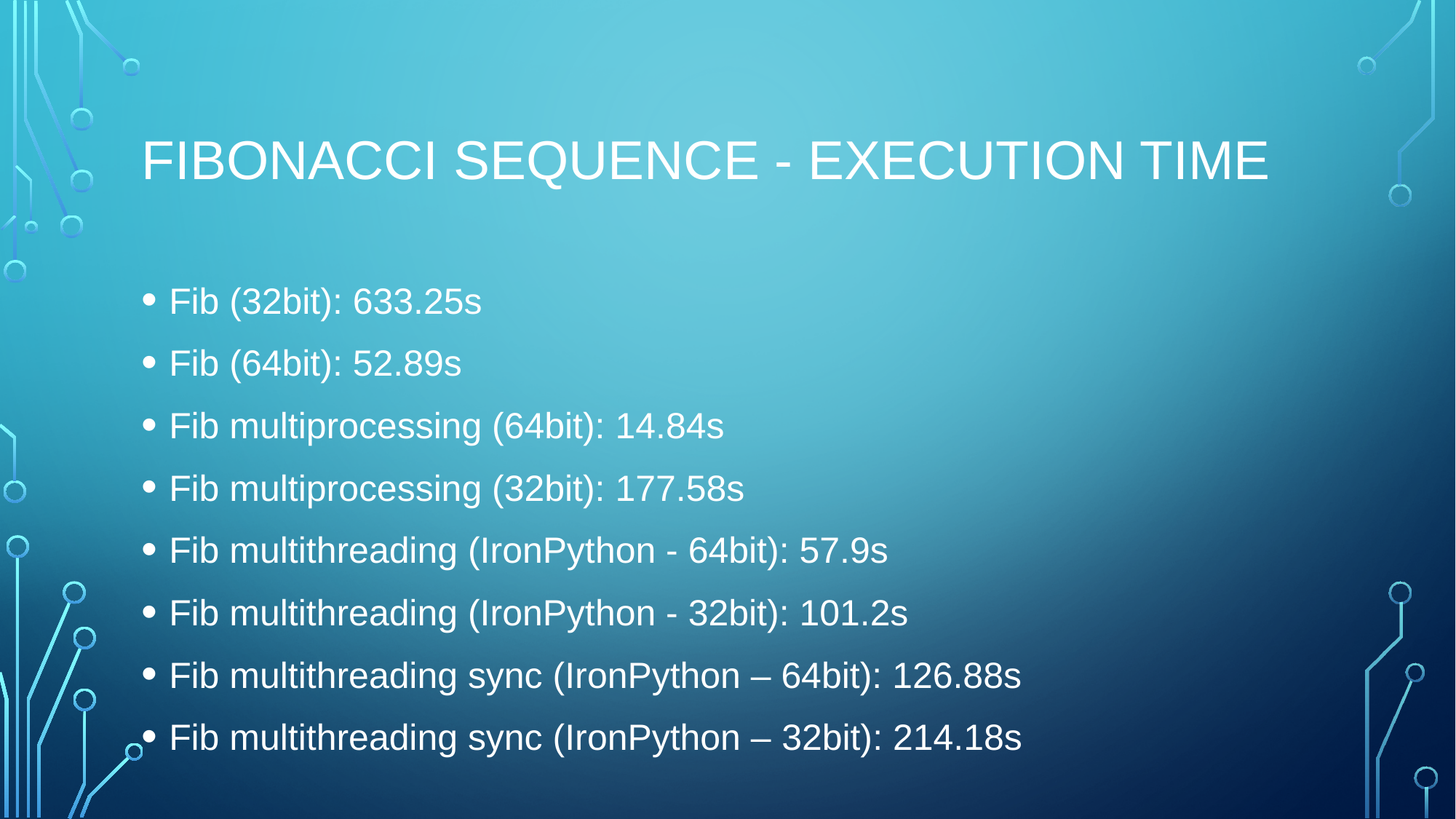

# fibonacci sequence - execution time
Fib (32bit): 633.25s
Fib (64bit): 52.89s
Fib multiprocessing (64bit): 14.84s
Fib multiprocessing (32bit): 177.58s
Fib multithreading (IronPython - 64bit): 57.9s
Fib multithreading (IronPython - 32bit): 101.2s
Fib multithreading sync (IronPython – 64bit): 126.88s
Fib multithreading sync (IronPython – 32bit): 214.18s